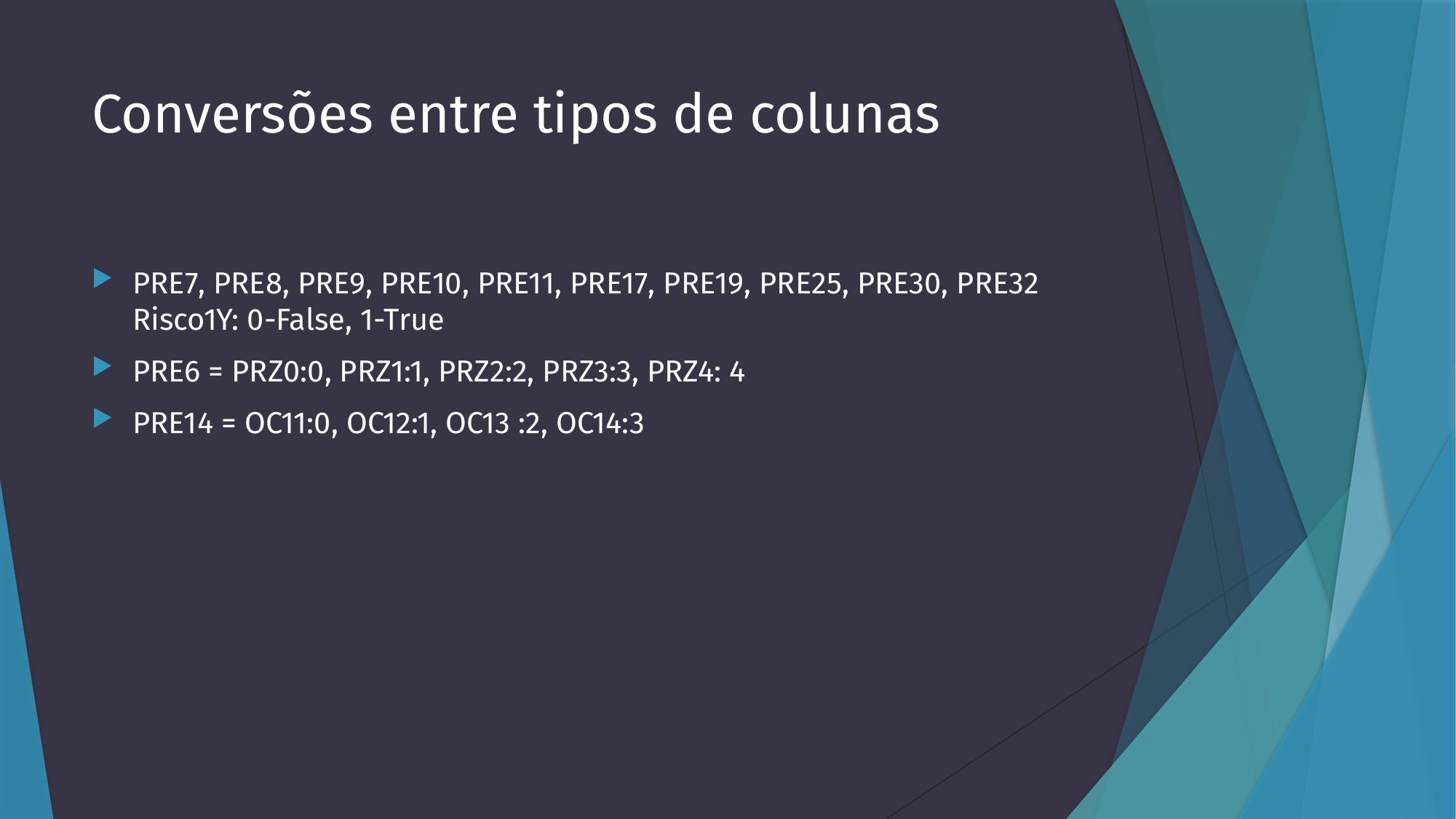

# Conversões entre tipos de colunas
PRE7, PRE8, PRE9, PRE10, PRE11, PRE17, PRE19, PRE25, PRE30, PRE32 Risco1Y: 0-False, 1-True
PRE6 = PRZ0:0, PRZ1:1, PRZ2:2, PRZ3:3, PRZ4: 4
PRE14 = OC11:0, OC12:1, OC13 :2, OC14:3